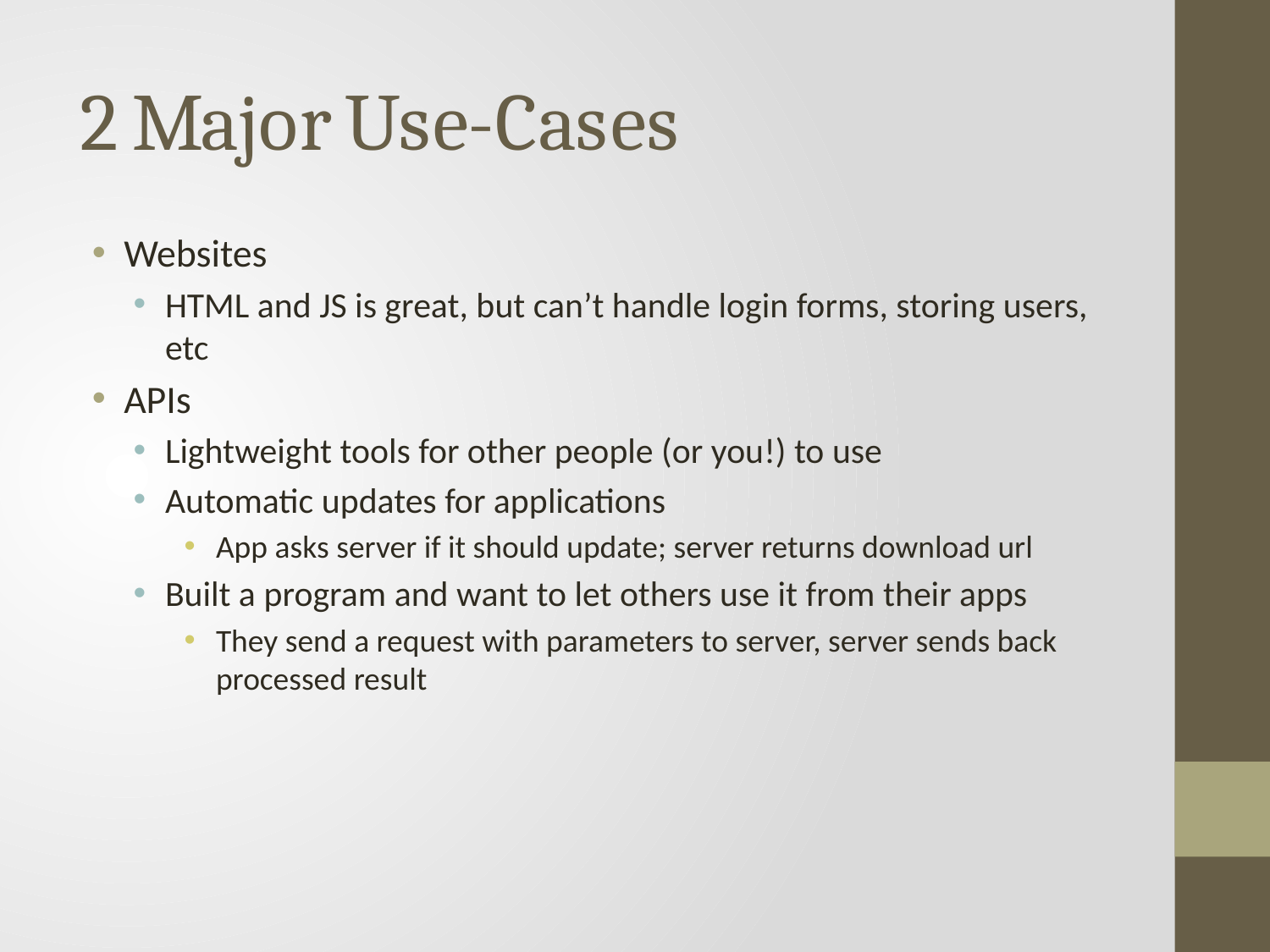

# 2 Major Use-Cases
Websites
HTML and JS is great, but can’t handle login forms, storing users, etc
APIs
Lightweight tools for other people (or you!) to use
Automatic updates for applications
App asks server if it should update; server returns download url
Built a program and want to let others use it from their apps
They send a request with parameters to server, server sends back processed result